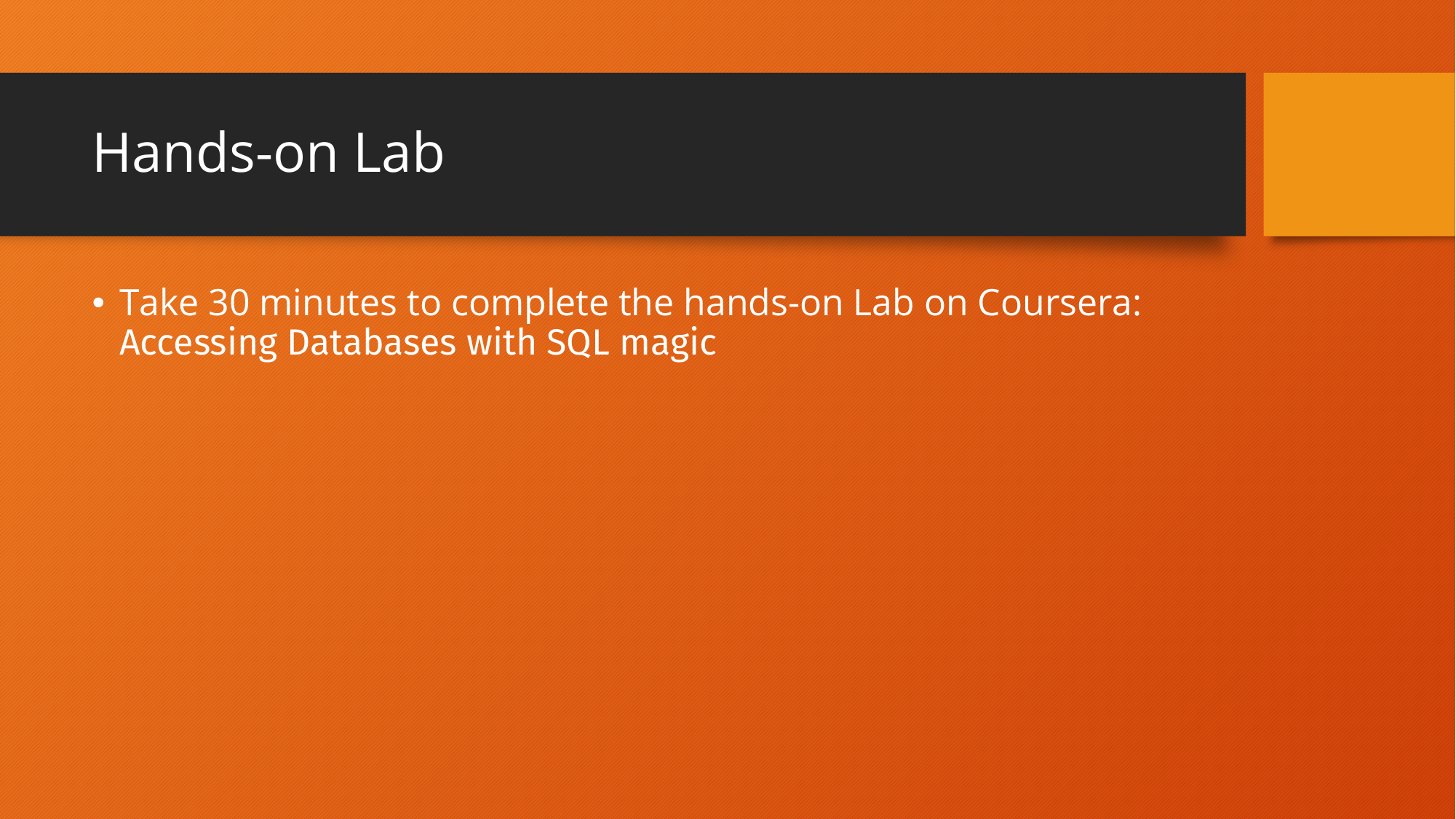

# Hands-on Lab
Take 30 minutes to complete the hands-on Lab on Coursera: Accessing Databases with SQL magic